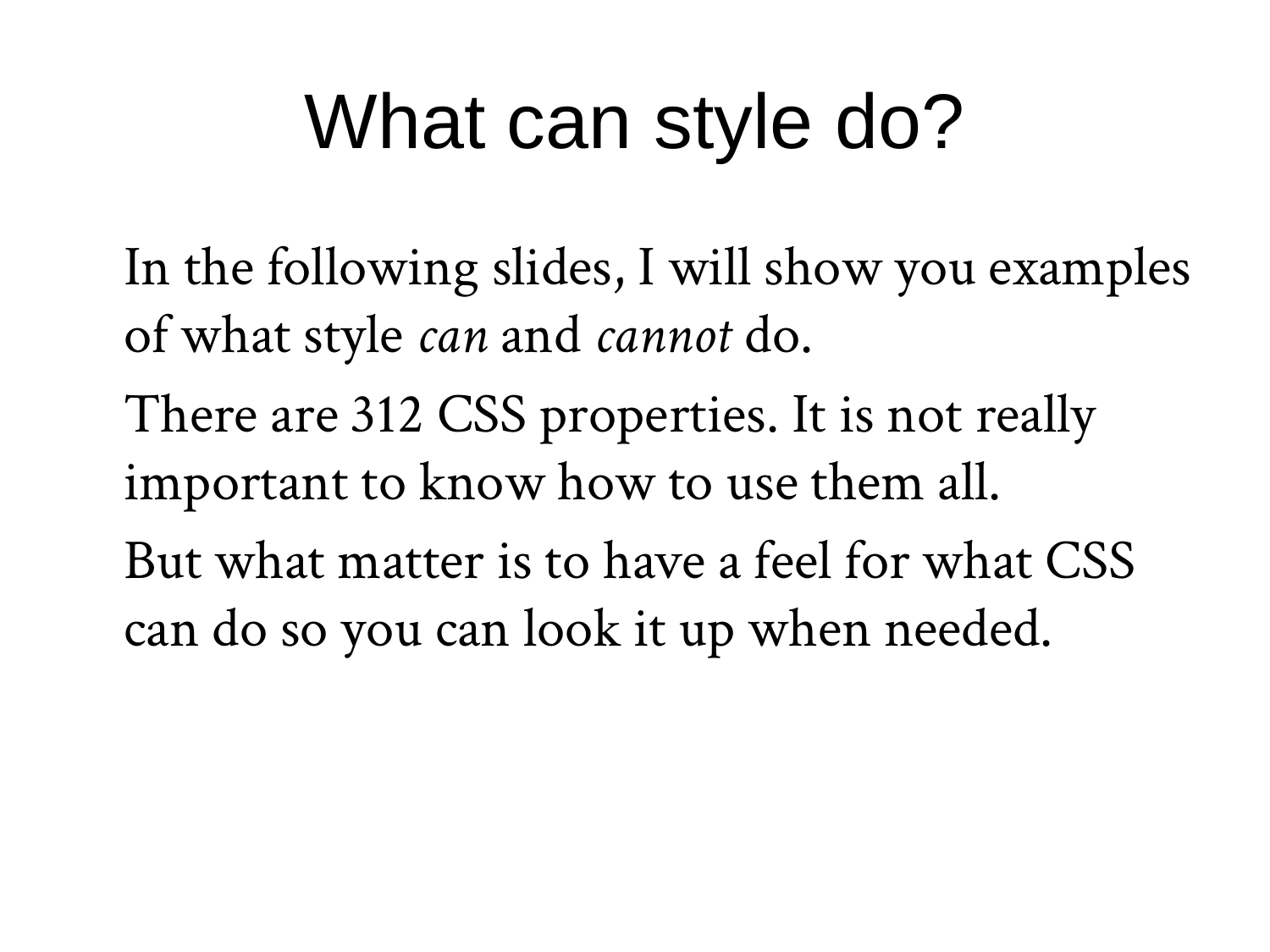

# What can style do?
In the following slides, I will show you examples of what style can and cannot do.
There are 312 CSS properties. It is not really important to know how to use them all.
But what matter is to have a feel for what CSS can do so you can look it up when needed.